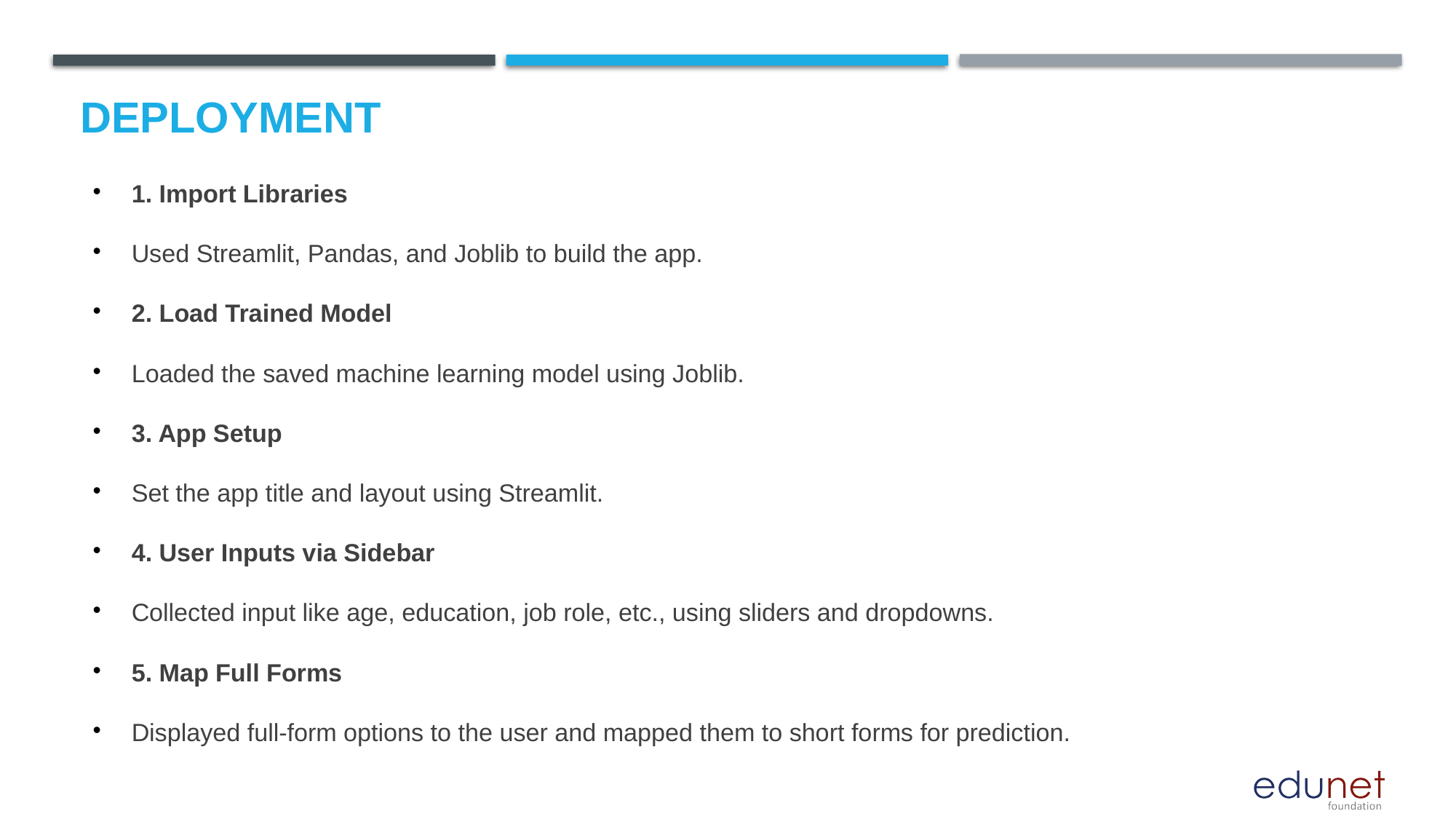

# Deployment
1. Import Libraries
Used Streamlit, Pandas, and Joblib to build the app.
2. Load Trained Model
Loaded the saved machine learning model using Joblib.
3. App Setup
Set the app title and layout using Streamlit.
4. User Inputs via Sidebar
Collected input like age, education, job role, etc., using sliders and dropdowns.
5. Map Full Forms
Displayed full-form options to the user and mapped them to short forms for prediction.